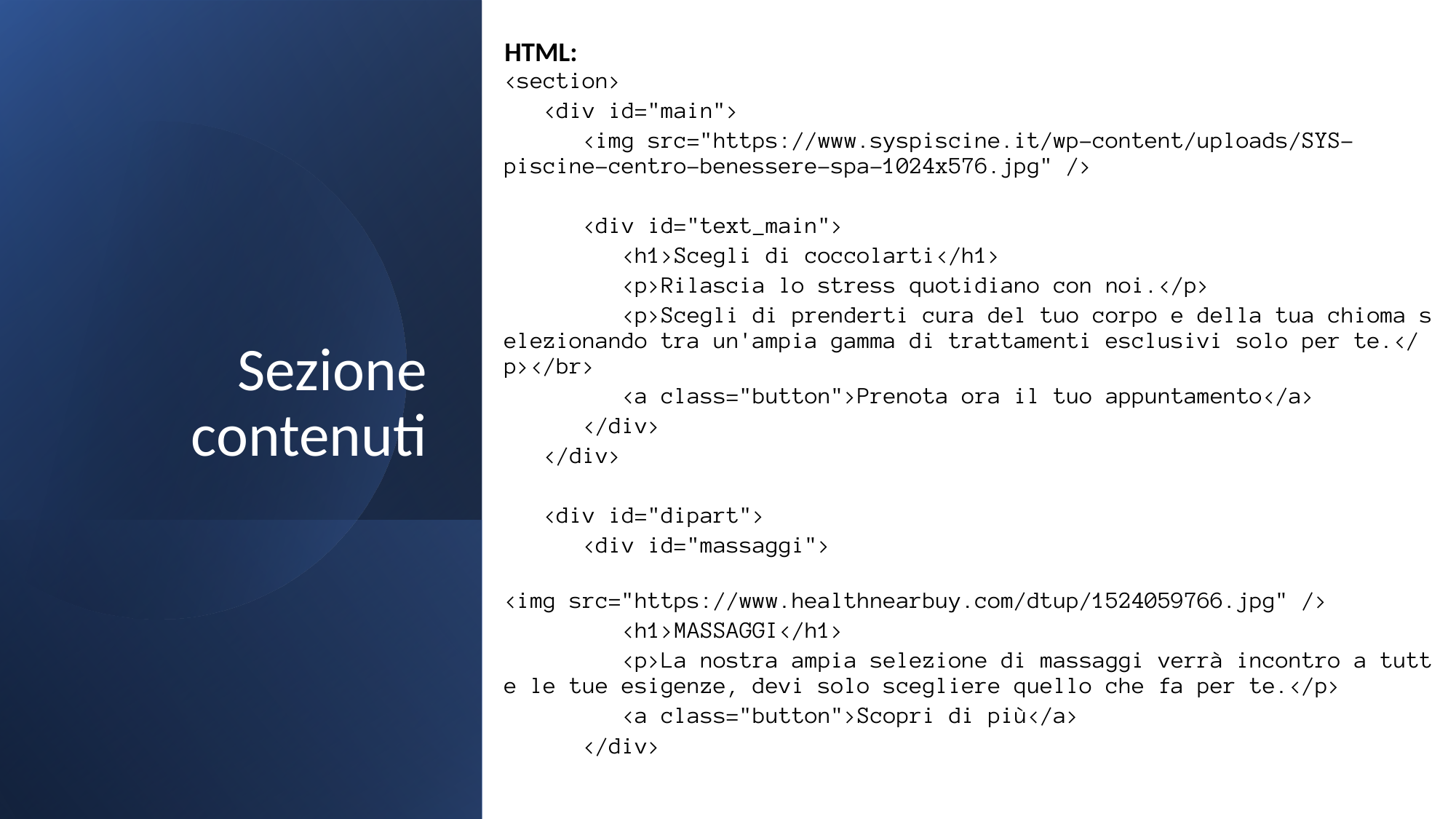

HTML:
<section>
   <div id="main">
      <img src="https://www.syspiscine.it/wp-content/uploads/SYS-piscine-centro-benessere-spa-1024x576.jpg" />

      <div id="text_main">
         <h1>Scegli di coccolarti</h1>
         <p>Rilascia lo stress quotidiano con noi.</p>
         <p>Scegli di prenderti cura del tuo corpo e della tua chioma selezionando tra un'ampia gamma di trattamenti esclusivi solo per te.</p></br>
         <a class="button">Prenota ora il tuo appuntamento</a>
      </div>
   </div>

   <div id="dipart">
      <div id="massaggi">
         <img src="https://www.healthnearbuy.com/dtup/1524059766.jpg" />
         <h1>MASSAGGI</h1>
         <p>La nostra ampia selezione di massaggi verrà incontro a tutte le tue esigenze, devi solo scegliere quello che fa per te.</p>
         <a class="button">Scopri di più</a>
      </div>

# Sezione contenuti